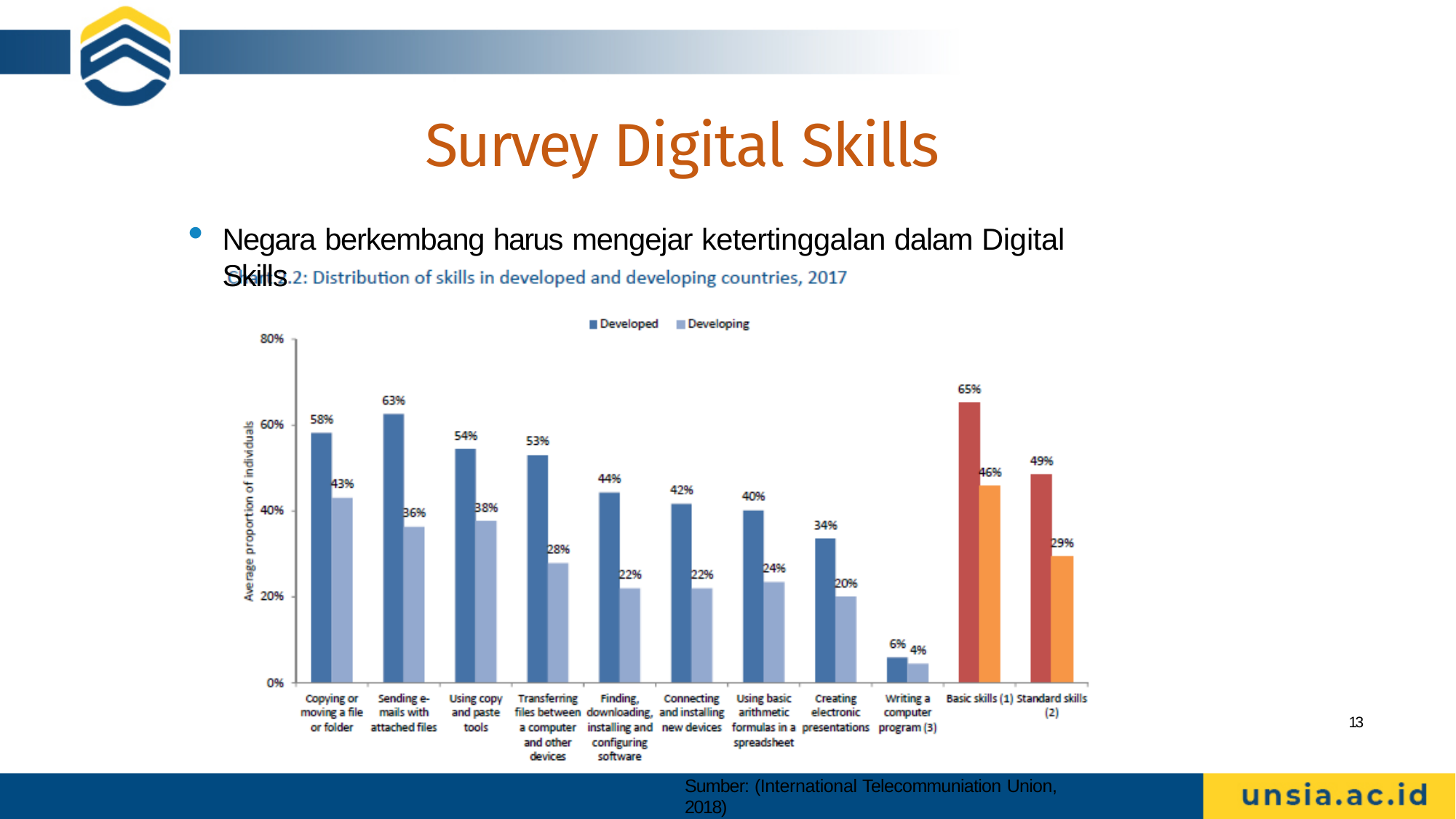

# Survey Digital Skills
Negara berkembang harus mengejar ketertinggalan dalam Digital Skills

13
Sumber: (International Telecommuniation Union, 2018)